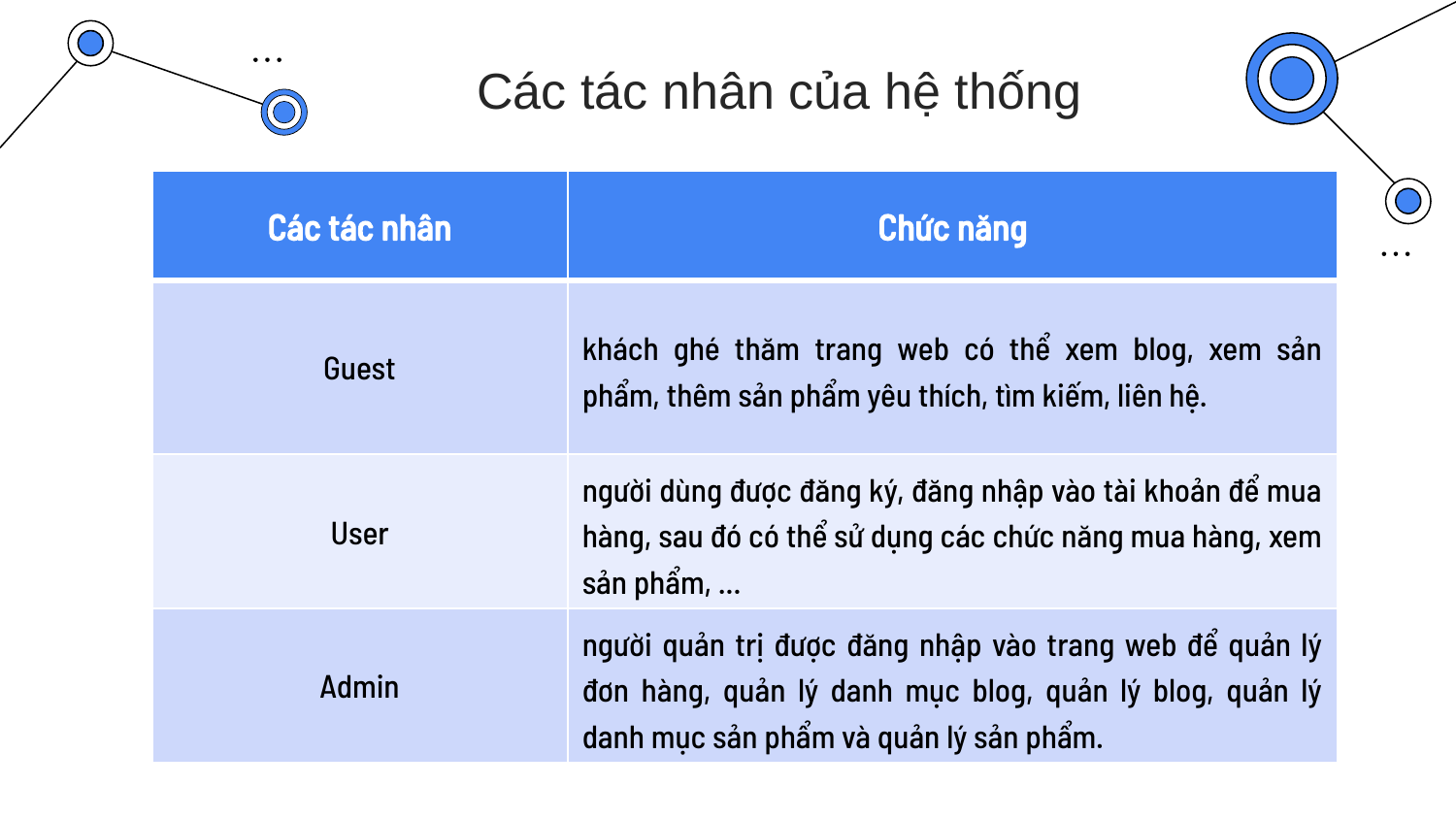

# Các tác nhân của hệ thống

| Các tác nhân | Chức năng |
| --- | --- |
| Guest | khách ghé thăm trang web có thể xem blog, xem sản phẩm, thêm sản phẩm yêu thích, tìm kiếm, liên hệ. |
| User | người dùng được đăng ký, đăng nhập vào tài khoản để mua hàng, sau đó có thể sử dụng các chức năng mua hàng, xem sản phẩm, ... |
| Admin | người quản trị được đăng nhập vào trang web để quản lý đơn hàng, quản lý danh mục blog, quản lý blog, quản lý danh mục sản phẩm và quản lý sản phẩm. |